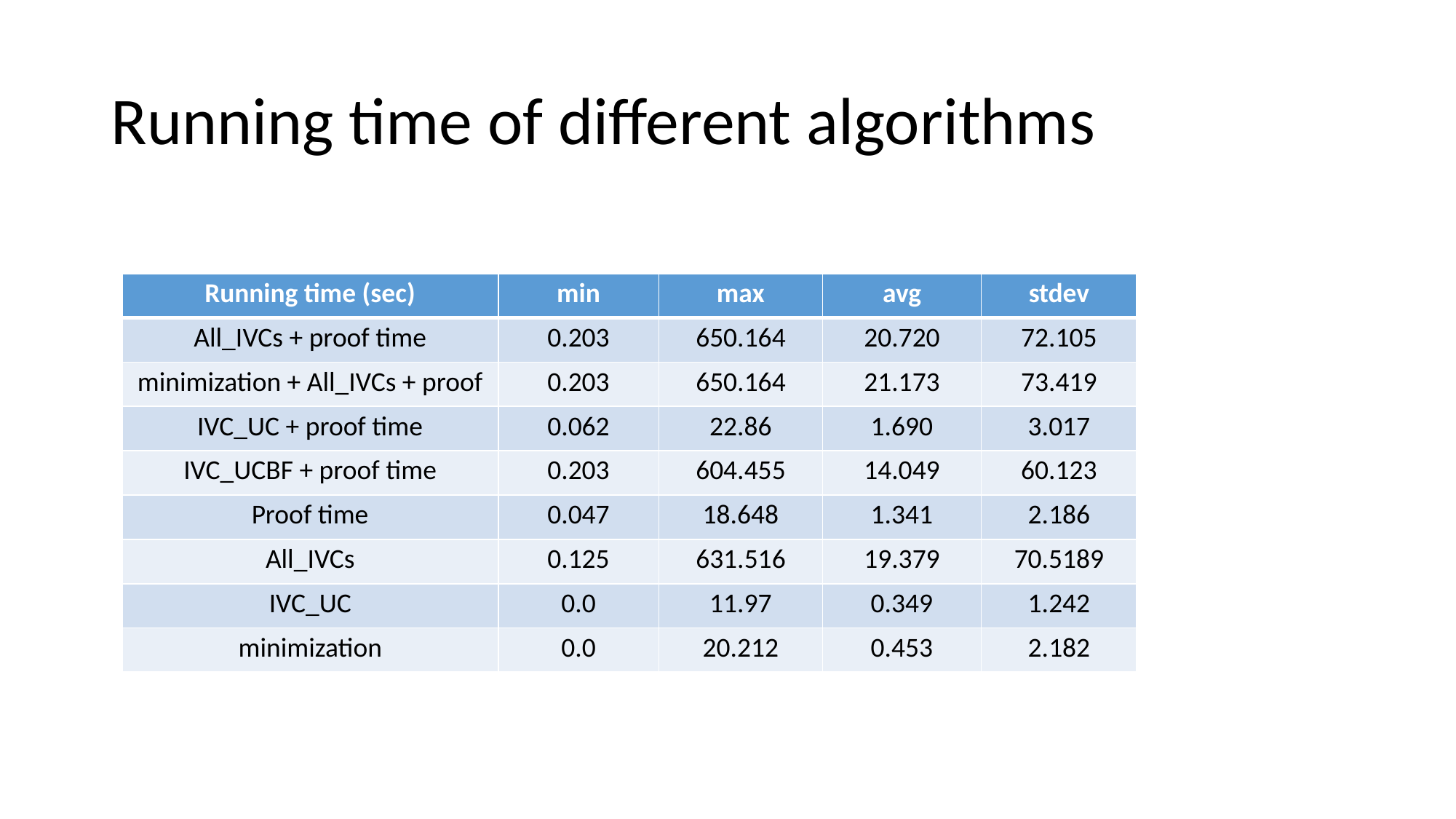

# Running time of different algorithms
| Running time (sec) | min | max | avg | stdev |
| --- | --- | --- | --- | --- |
| All\_IVCs + proof time | 0.203 | 650.164 | 20.720 | 72.105 |
| minimization + All\_IVCs + proof | 0.203 | 650.164 | 21.173 | 73.419 |
| IVC\_UC + proof time | 0.062 | 22.86 | 1.690 | 3.017 |
| IVC\_UCBF + proof time | 0.203 | 604.455 | 14.049 | 60.123 |
| Proof time | 0.047 | 18.648 | 1.341 | 2.186 |
| All\_IVCs | 0.125 | 631.516 | 19.379 | 70.5189 |
| IVC\_UC | 0.0 | 11.97 | 0.349 | 1.242 |
| minimization | 0.0 | 20.212 | 0.453 | 2.182 |